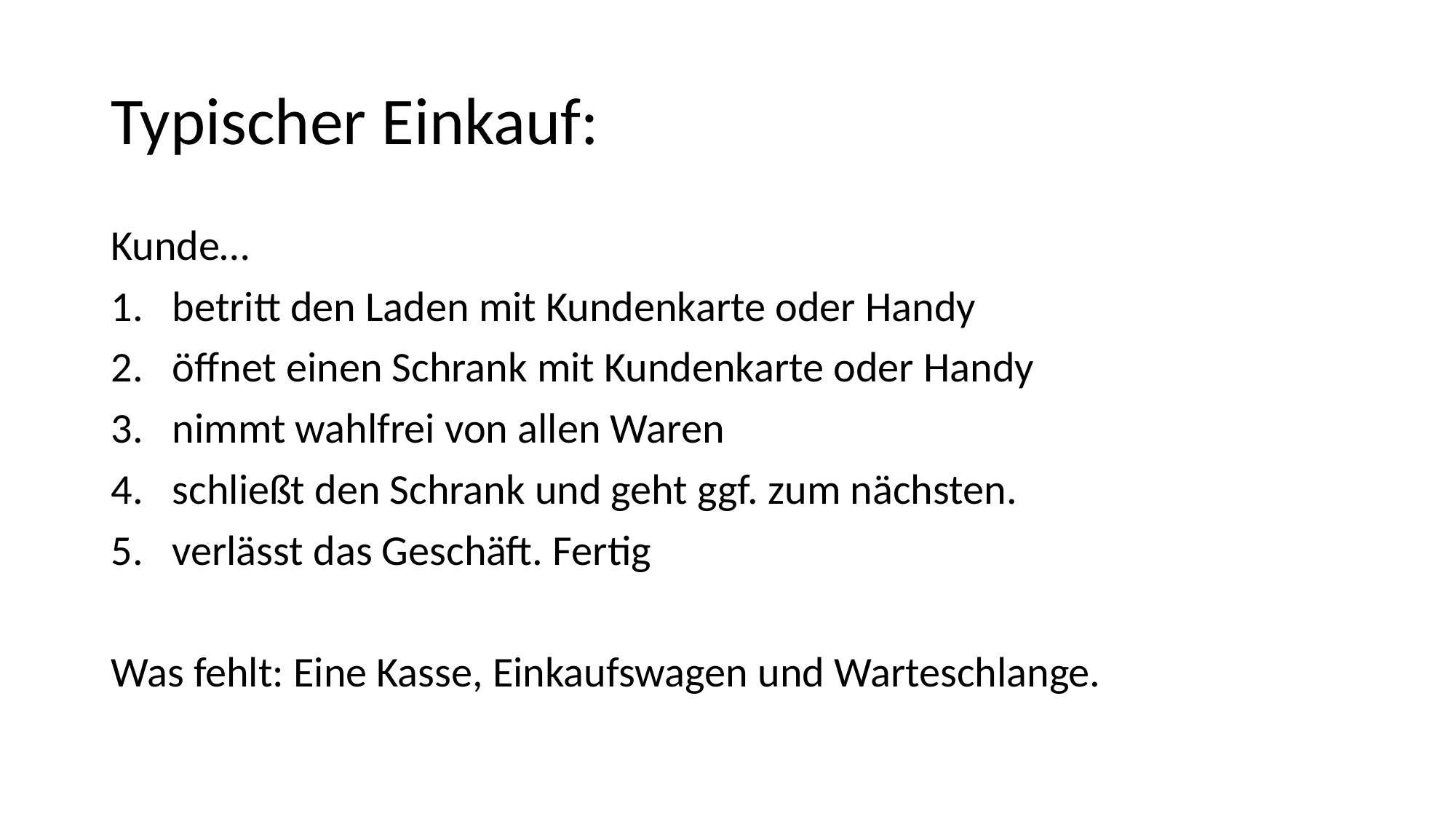

# Typischer Einkauf:
Kunde…
betritt den Laden mit Kundenkarte oder Handy
öffnet einen Schrank mit Kundenkarte oder Handy
nimmt wahlfrei von allen Waren
schließt den Schrank und geht ggf. zum nächsten.
verlässt das Geschäft. Fertig

Was fehlt: Eine Kasse, Einkaufswagen und Warteschlange.